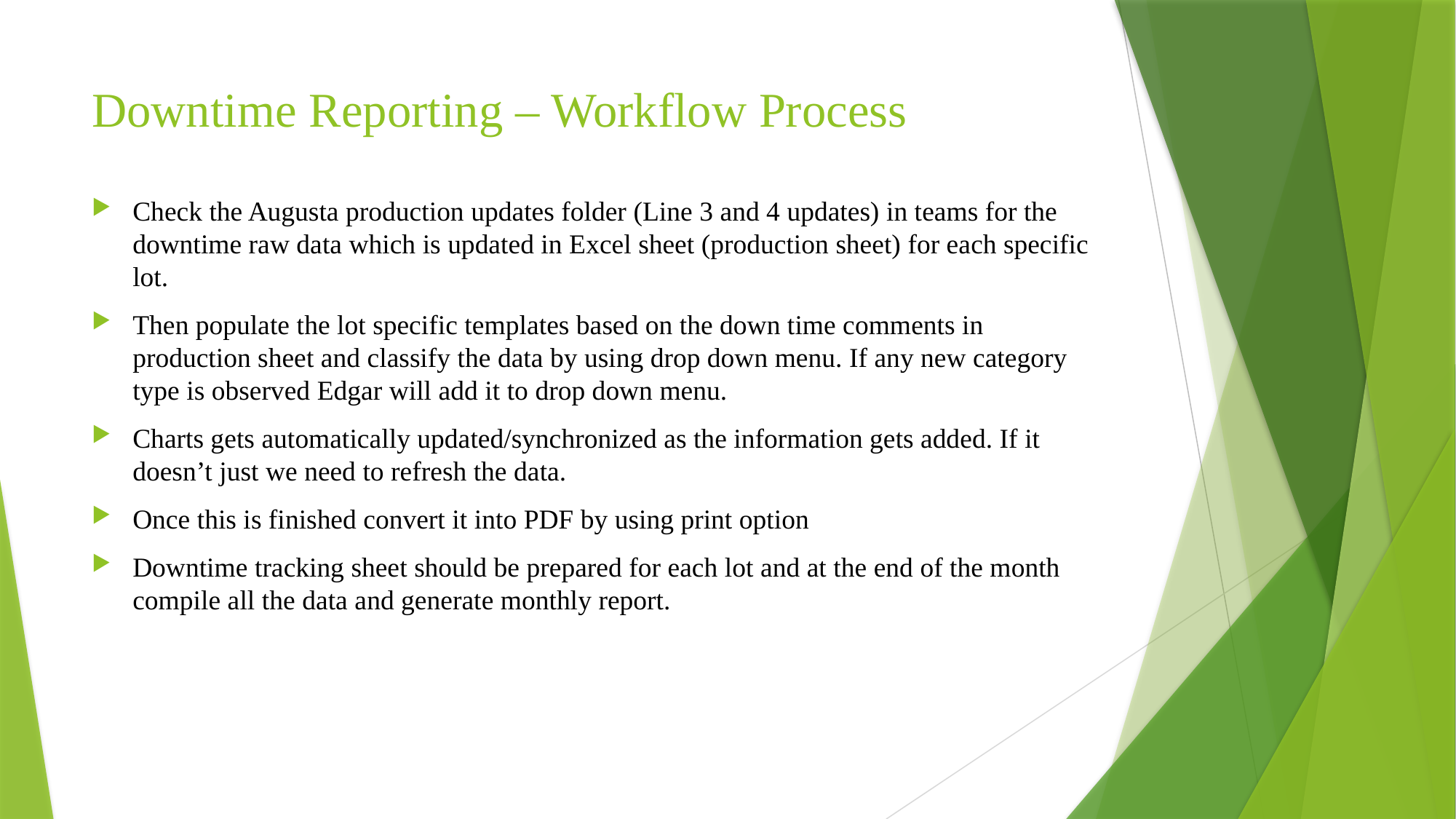

# Downtime Reporting – Workflow Process
Check the Augusta production updates folder (Line 3 and 4 updates) in teams for the downtime raw data which is updated in Excel sheet (production sheet) for each specific lot.
Then populate the lot specific templates based on the down time comments in production sheet and classify the data by using drop down menu. If any new category type is observed Edgar will add it to drop down menu.
Charts gets automatically updated/synchronized as the information gets added. If it doesn’t just we need to refresh the data.
Once this is finished convert it into PDF by using print option
Downtime tracking sheet should be prepared for each lot and at the end of the month compile all the data and generate monthly report.